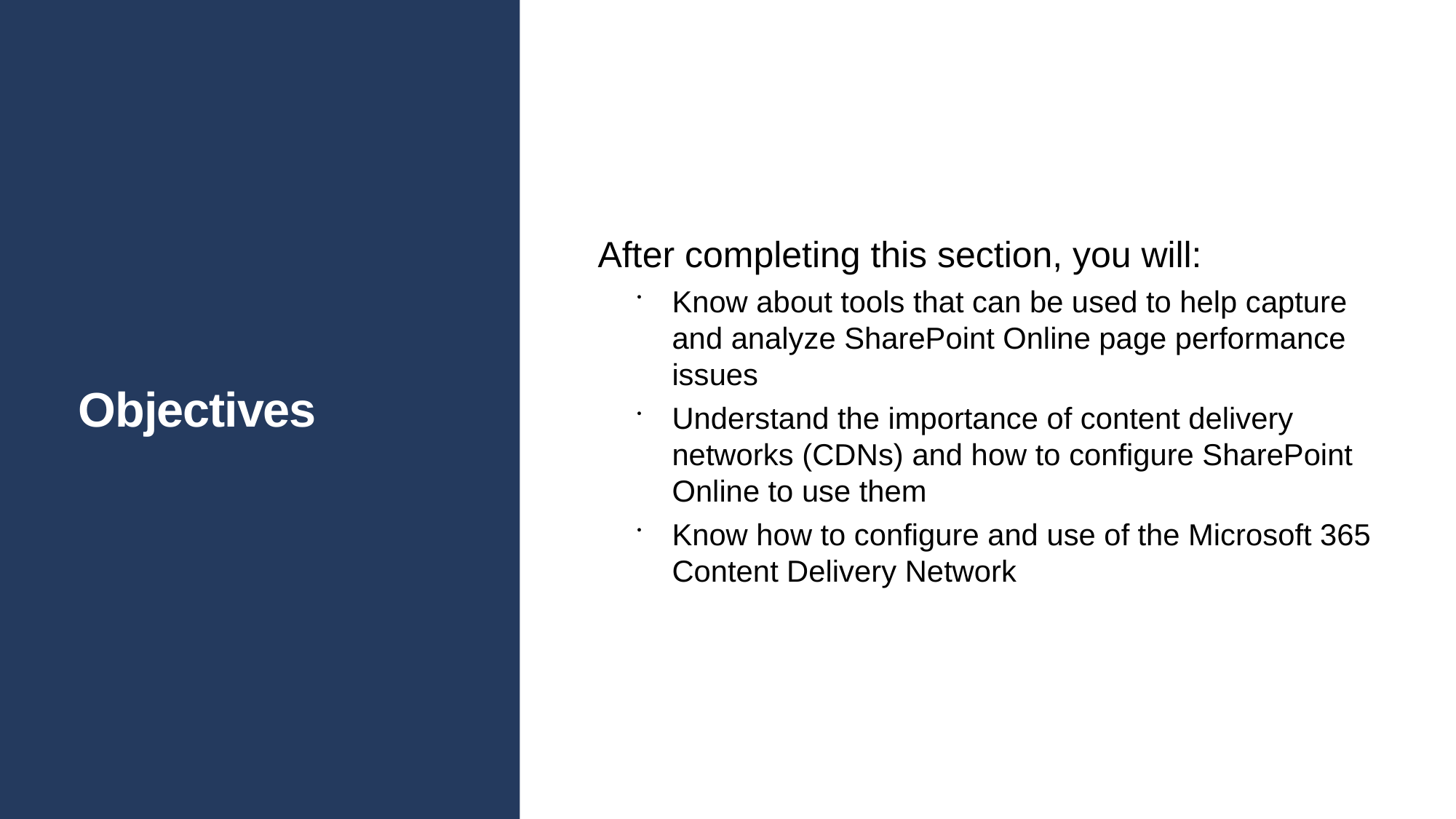

# Objectives
After completing this section, you will:
Know about tools that can be used to help capture and analyze SharePoint Online page performance issues
Understand the importance of content delivery networks (CDNs) and how to configure SharePoint Online to use them
Know how to configure and use of the Microsoft 365 Content Delivery Network